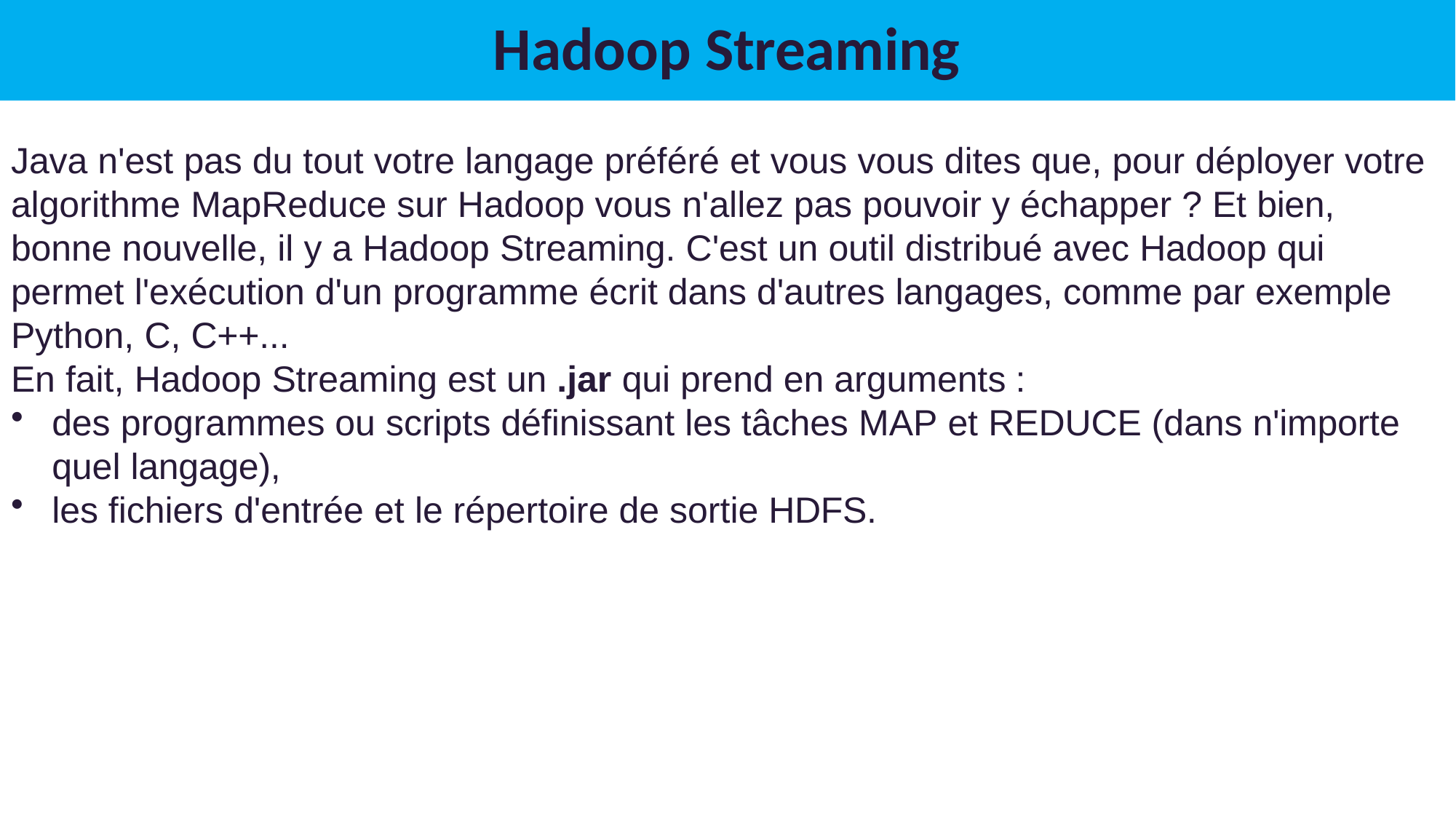

# Hadoop Streaming
Java n'est pas du tout votre langage préféré et vous vous dites que, pour déployer votre algorithme MapReduce sur Hadoop vous n'allez pas pouvoir y échapper ? Et bien, bonne nouvelle, il y a Hadoop Streaming. C'est un outil distribué avec Hadoop qui permet l'exécution d'un programme écrit dans d'autres langages, comme par exemple Python, C, C++...
En fait, Hadoop Streaming est un .jar qui prend en arguments :
des programmes ou scripts définissant les tâches MAP et REDUCE (dans n'importe quel langage),
les fichiers d'entrée et le répertoire de sortie HDFS.